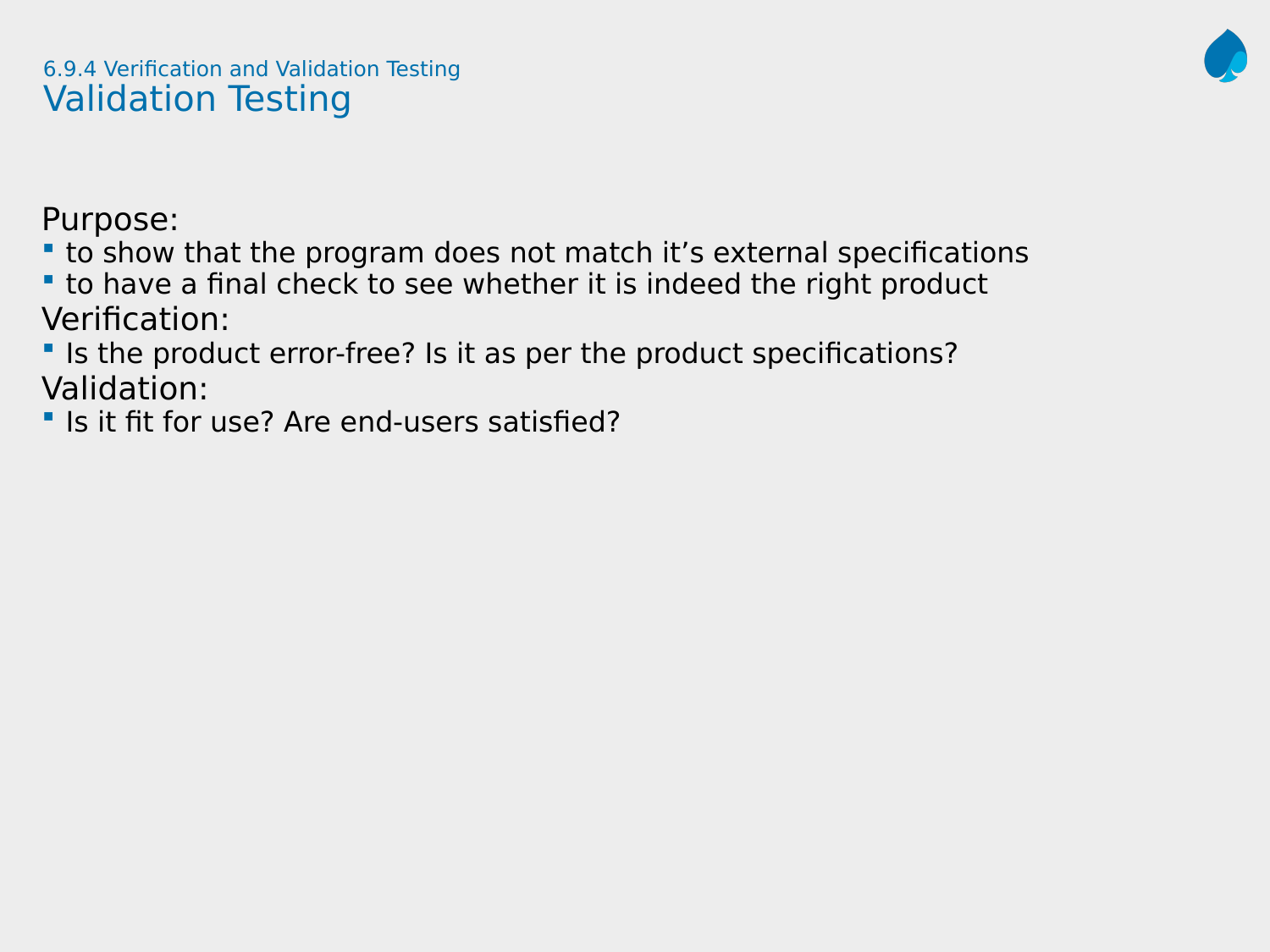

# 6.9.4 Verification and Validation Testing Validation Testing
Purpose:
to show that the program does not match it’s external specifications
to have a final check to see whether it is indeed the right product
Verification:
Is the product error-free? Is it as per the product specifications?
Validation:
Is it fit for use? Are end-users satisfied?